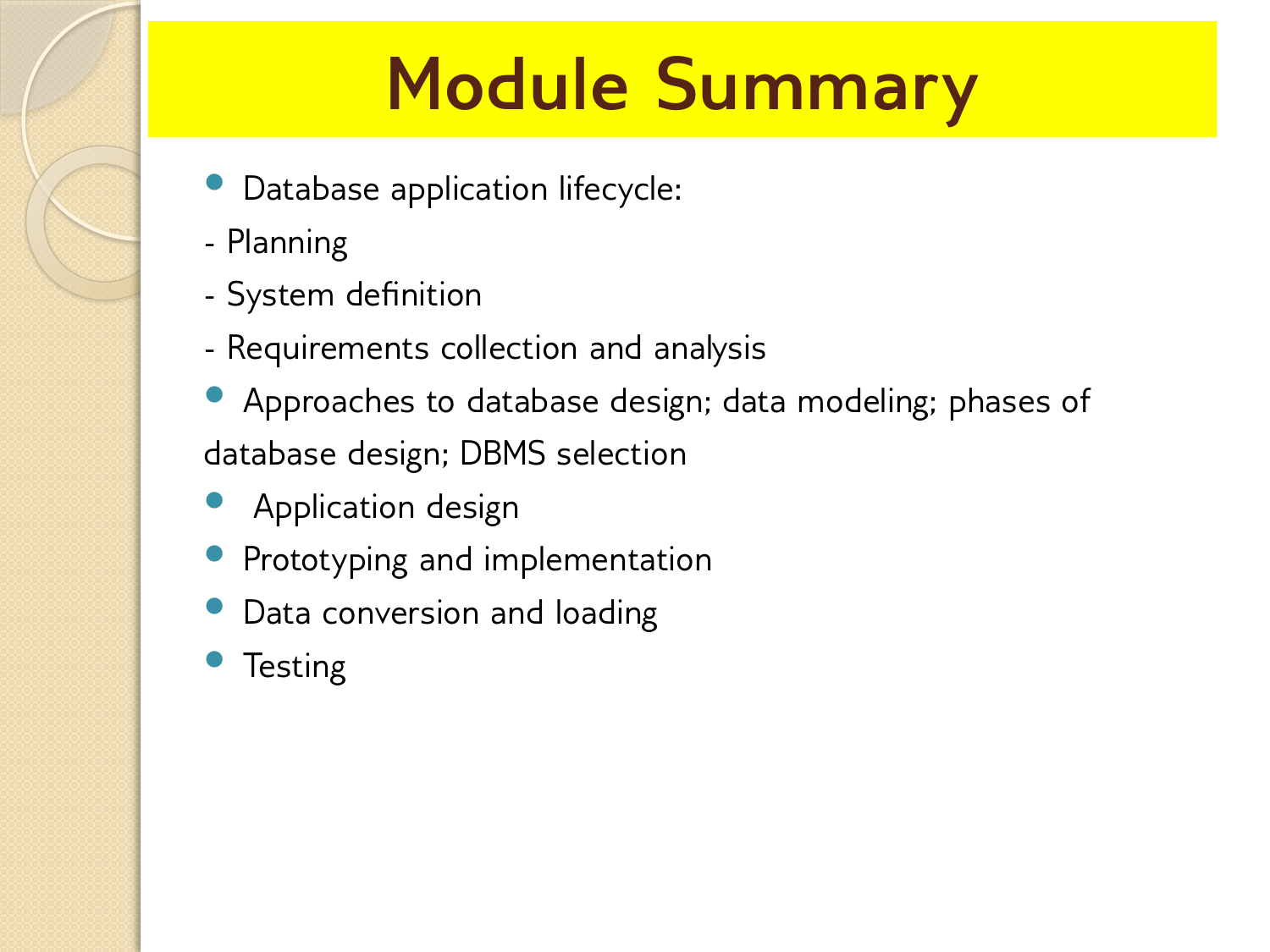

# Module Summary
Database application lifecycle:
- Planning
- System definition
- Requirements collection and analysis
Approaches to database design; data modeling; phases of
database design; DBMS selection
 Application design
Prototyping and implementation
Data conversion and loading
Testing